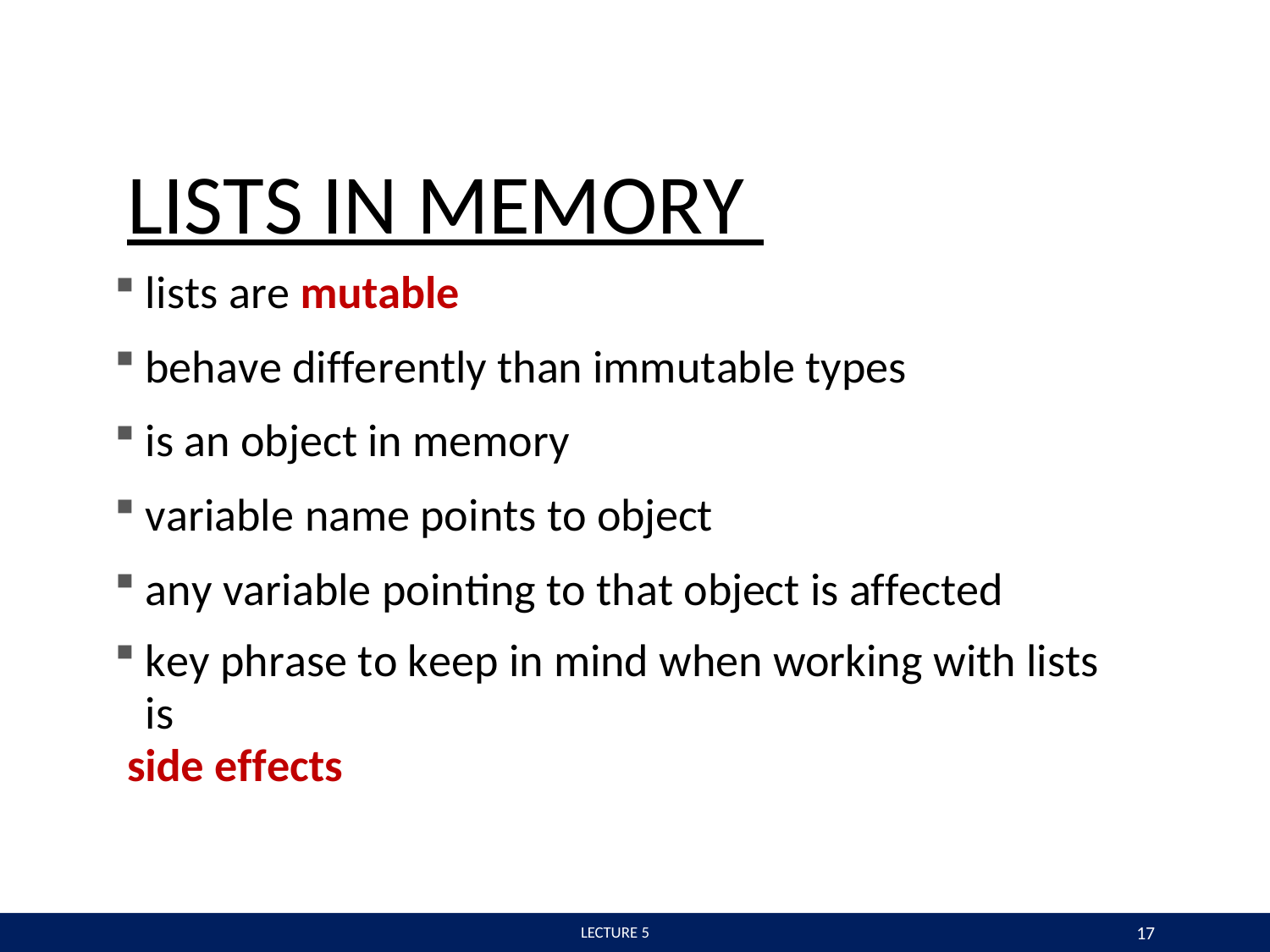

# LISTS IN MEMORY
lists are mutable
behave differently than immutable types
is an object in memory
variable name points to object
any variable pointing to that object is affected
key phrase to keep in mind when working with lists is
side effects
17
 LECTURE 5